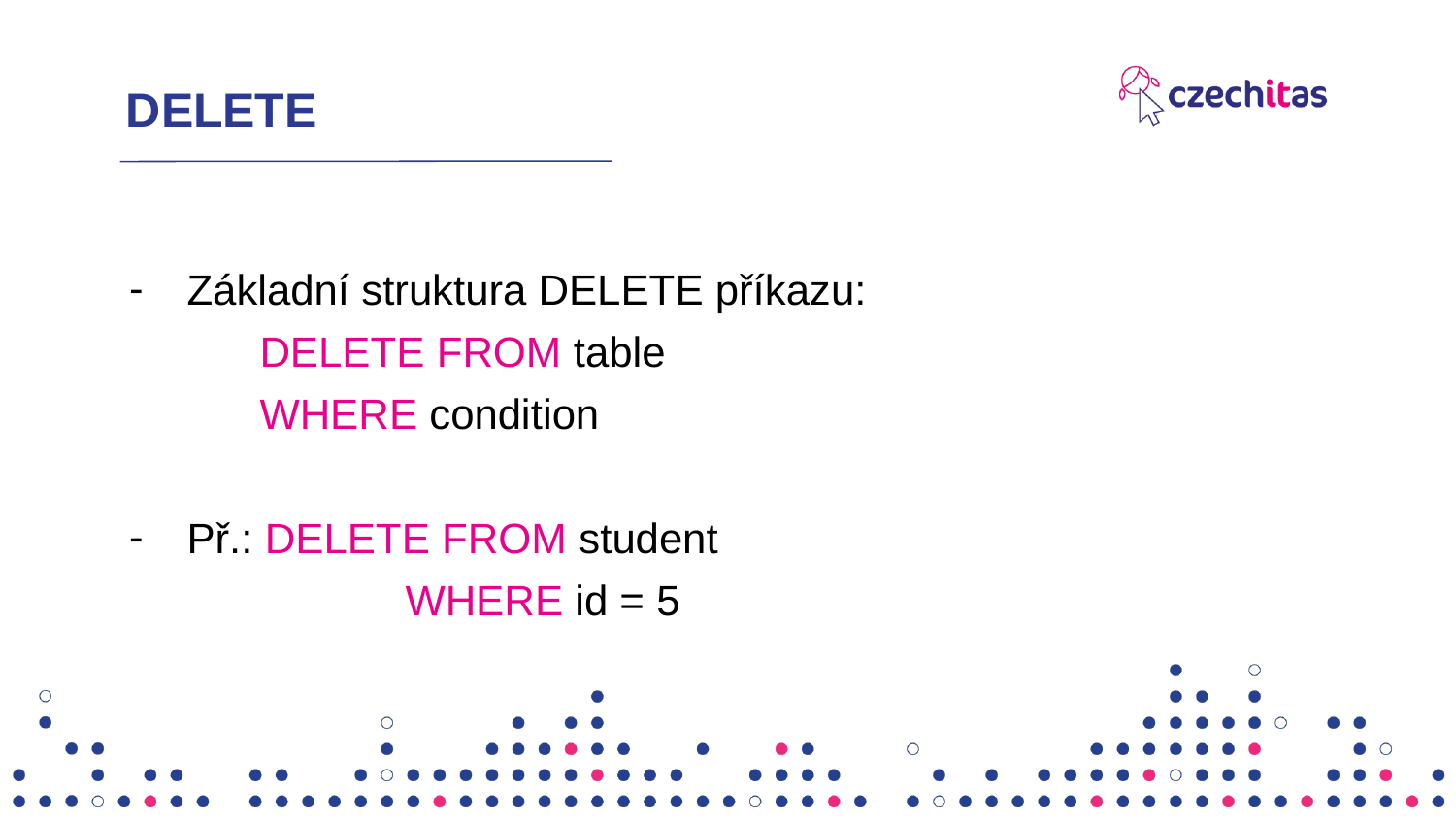

# DELETE
Základní struktura DELETE příkazu:
DELETE FROM table
WHERE condition

Př.: DELETE FROM student
		WHERE id = 5